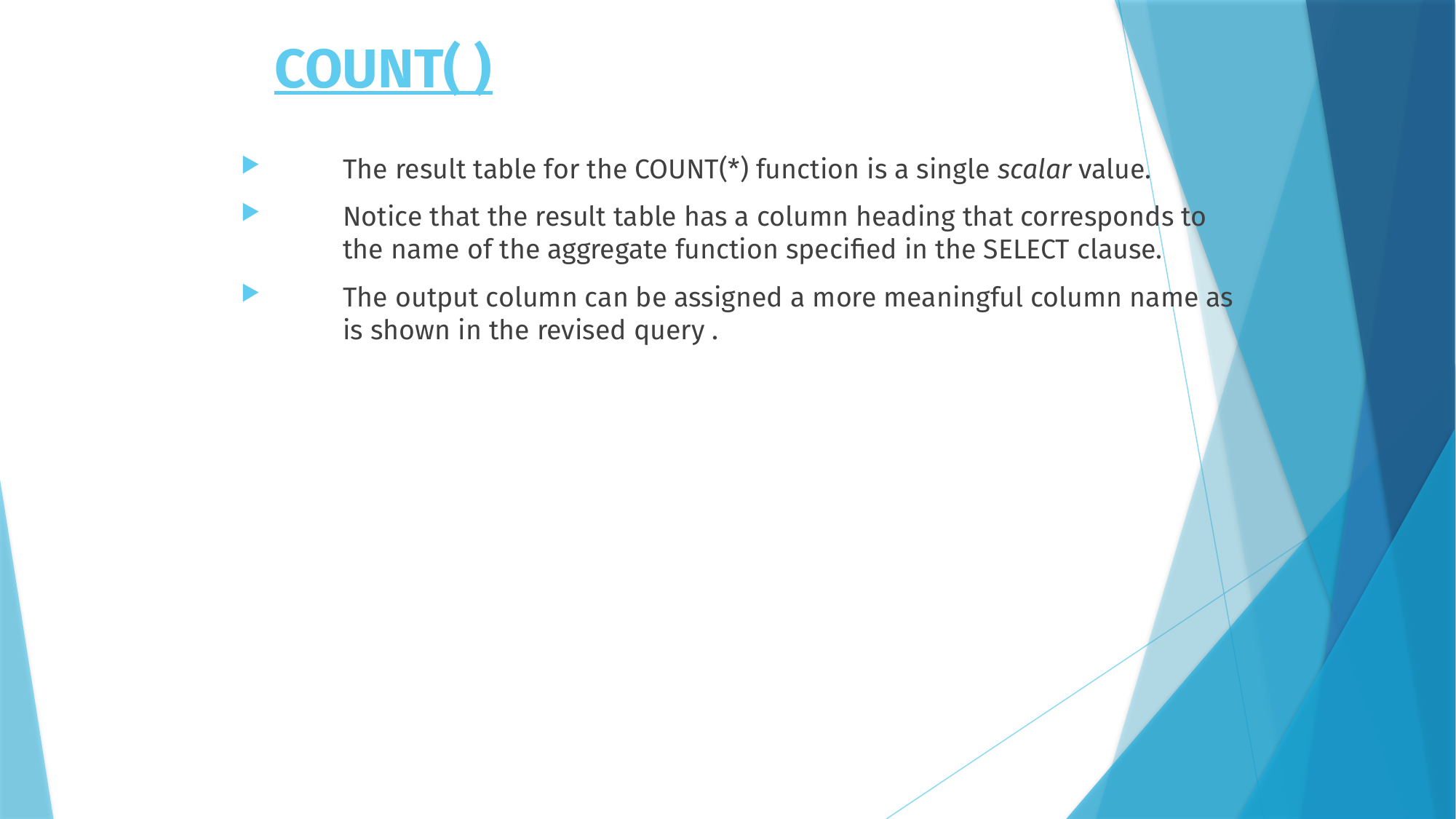

# COUNT( )
The result table for the COUNT(*) function is a single scalar value.
Notice that the result table has a column heading that corresponds to the name of the aggregate function specified in the SELECT clause.
The output column can be assigned a more meaningful column name as is shown in the revised query .